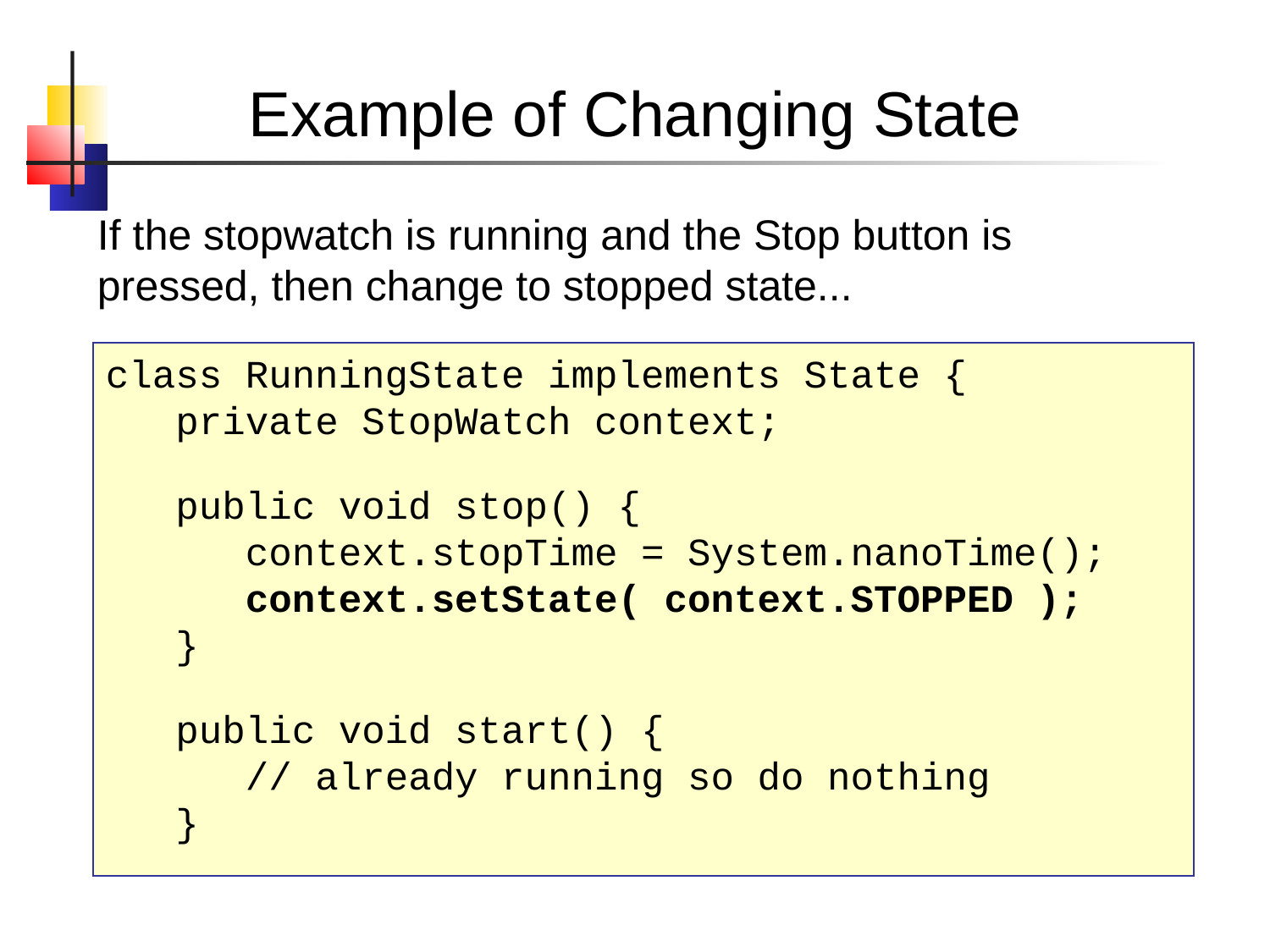

Example of Changing State
If the stopwatch is running and the Stop button is pressed, then change to stopped state...
class RunningState implements State {
   private StopWatch context;

   public void stop() {
      context.stopTime = System.nanoTime();
      context.setState( context.STOPPED );
   }

   public void start() {
      // already running so do nothing
   }